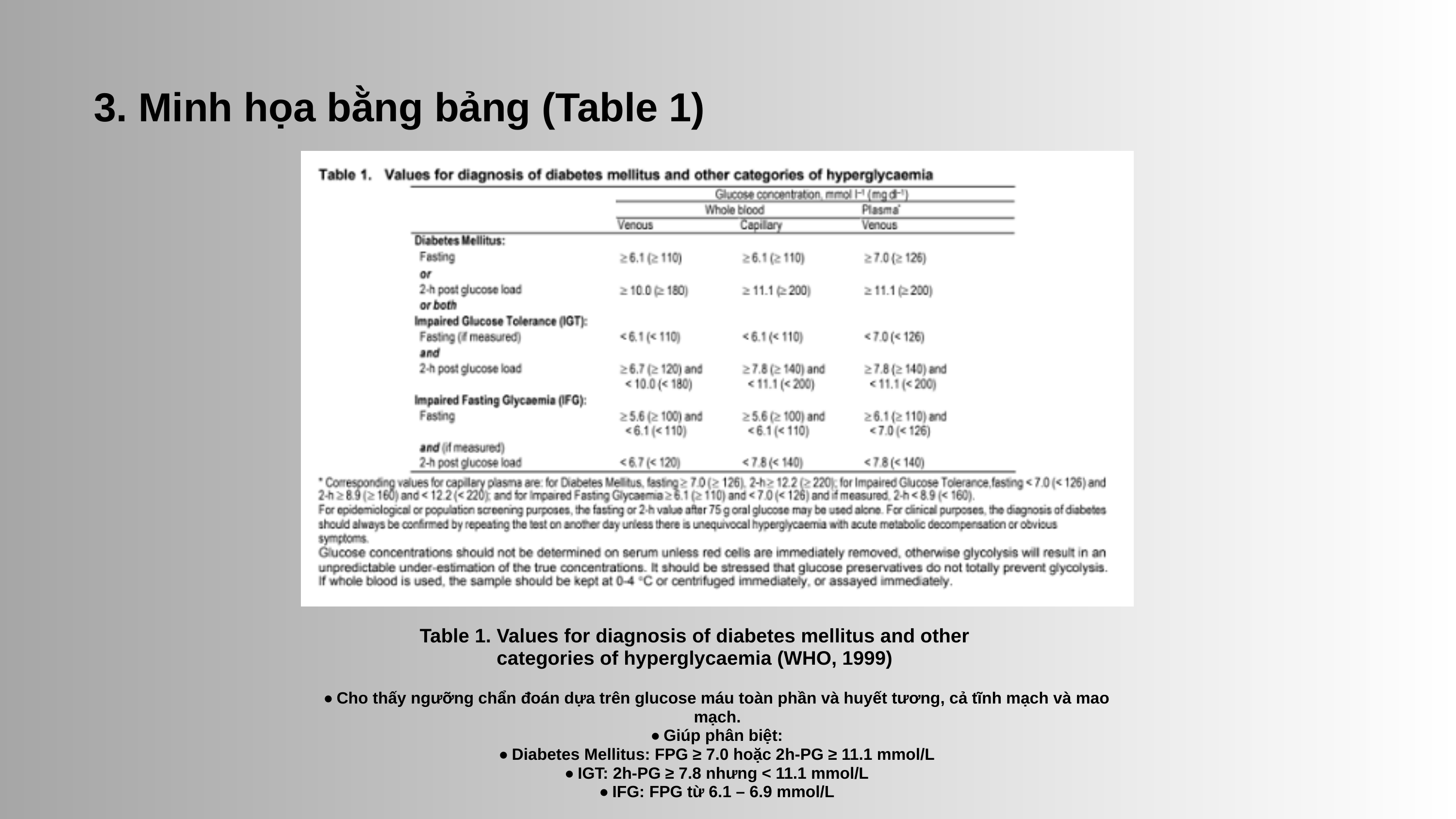

3. Minh họa bằng bảng (Table 1)

Table 1. Values for diagnosis of diabetes mellitus and other categories of hyperglycaemia (WHO, 1999)
⦁ Cho thấy ngưỡng chẩn đoán dựa trên glucose máu toàn phần và huyết tương, cả tĩnh mạch và mao mạch.
⦁ Giúp phân biệt:
⦁ Diabetes Mellitus: FPG ≥ 7.0 hoặc 2h-PG ≥ 11.1 mmol/L
⦁ IGT: 2h-PG ≥ 7.8 nhưng < 11.1 mmol/L
⦁ IFG: FPG từ 6.1 – 6.9 mmol/L